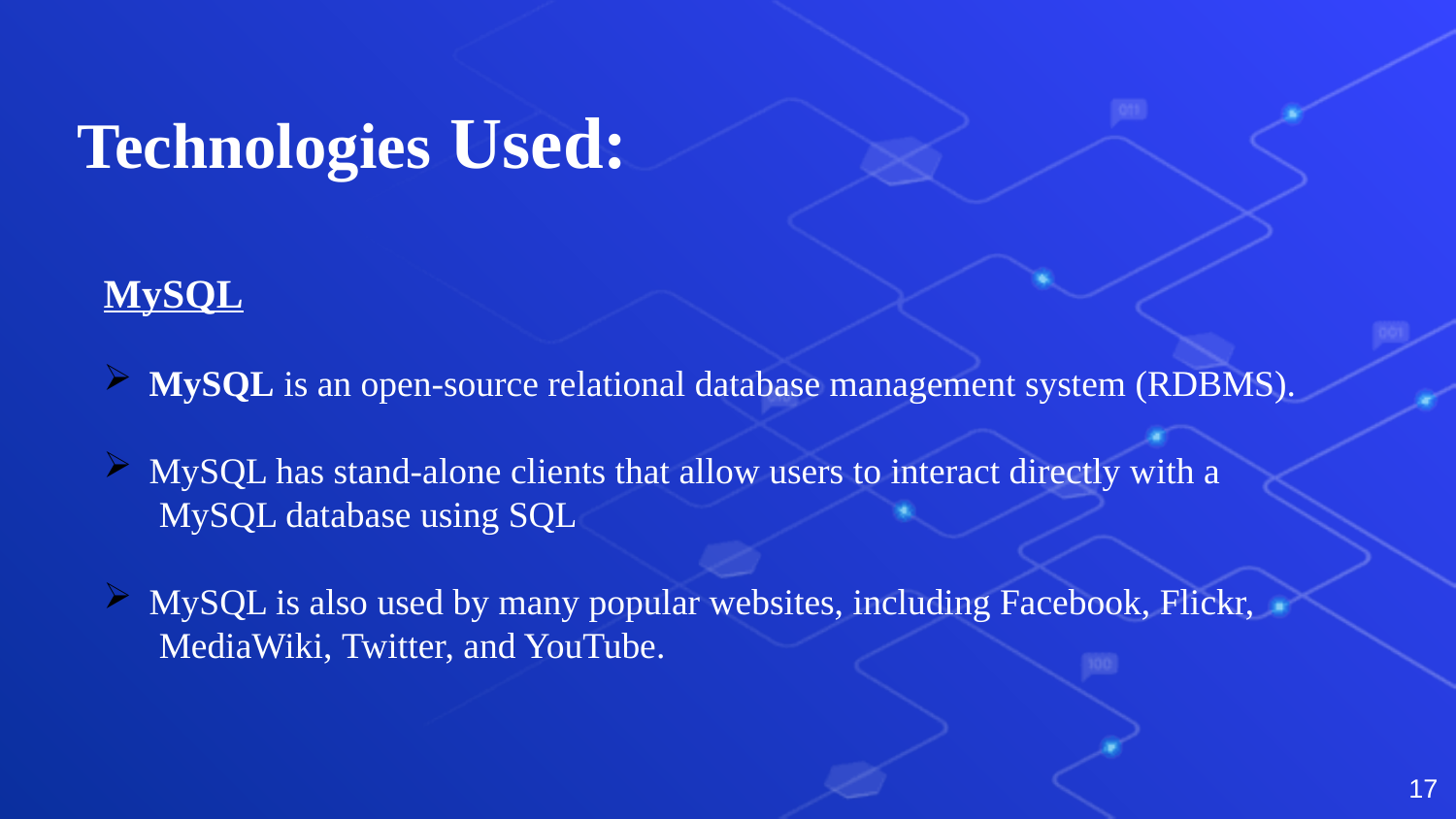

Technologies Used:
MySQL

MySQL is an open-source relational database management system (RDBMS).

MySQL has stand-alone clients that allow users to interact directly with a
      MySQL database using SQL

MySQL is also used by many popular websites, including Facebook, Flickr,
      MediaWiki, Twitter, and YouTube.
17